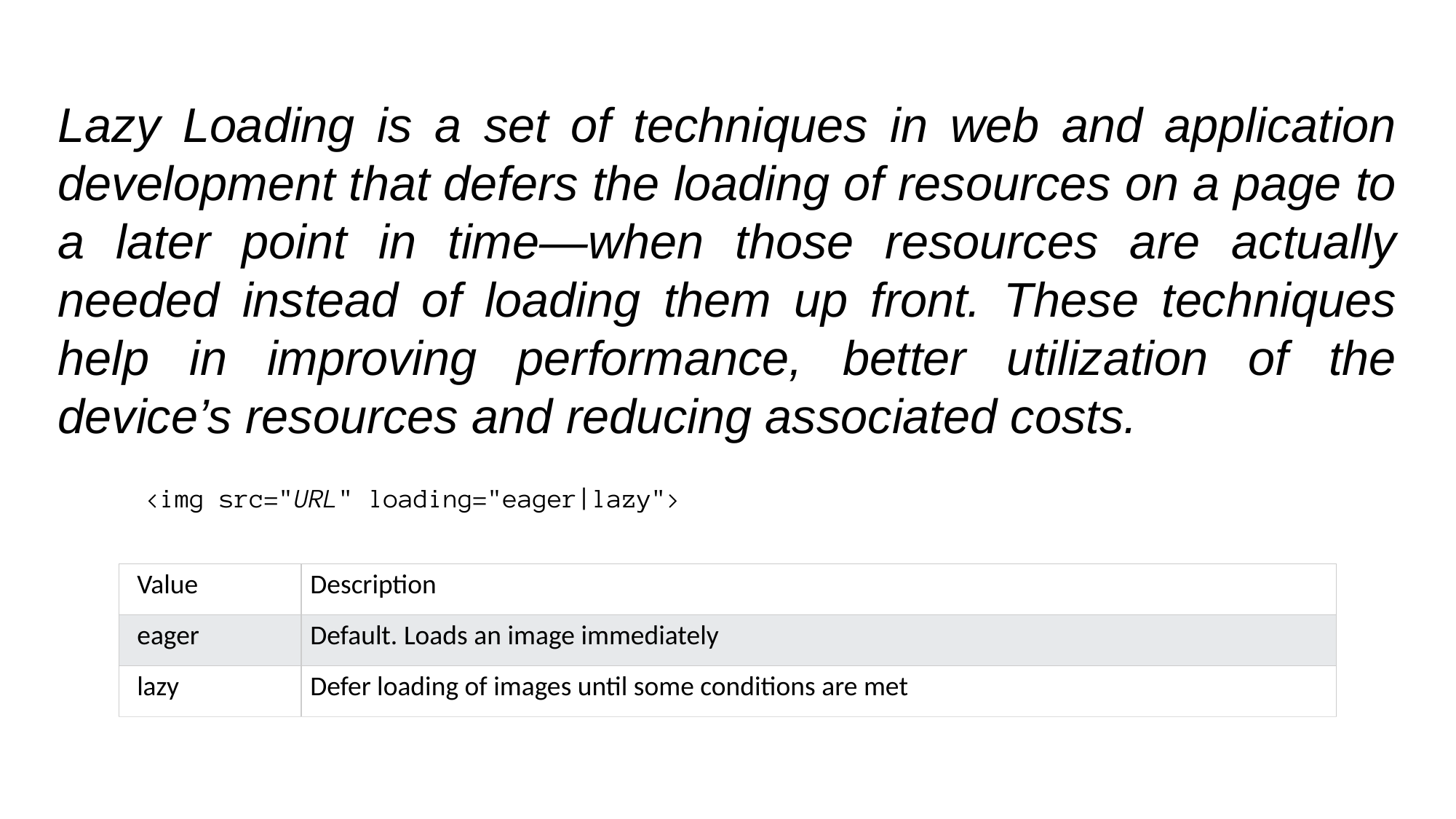

Lazy Loading is a set of techniques in web and application development that defers the loading of resources on a page to a later point in time—when those resources are actually needed instead of loading them up front. These techniques help in improving performance, better utilization of the device’s resources and reducing associated costs.
<img src="URL" loading="eager|lazy">
| Value | Description |
| --- | --- |
| eager | Default. Loads an image immediately |
| lazy | Defer loading of images until some conditions are met |